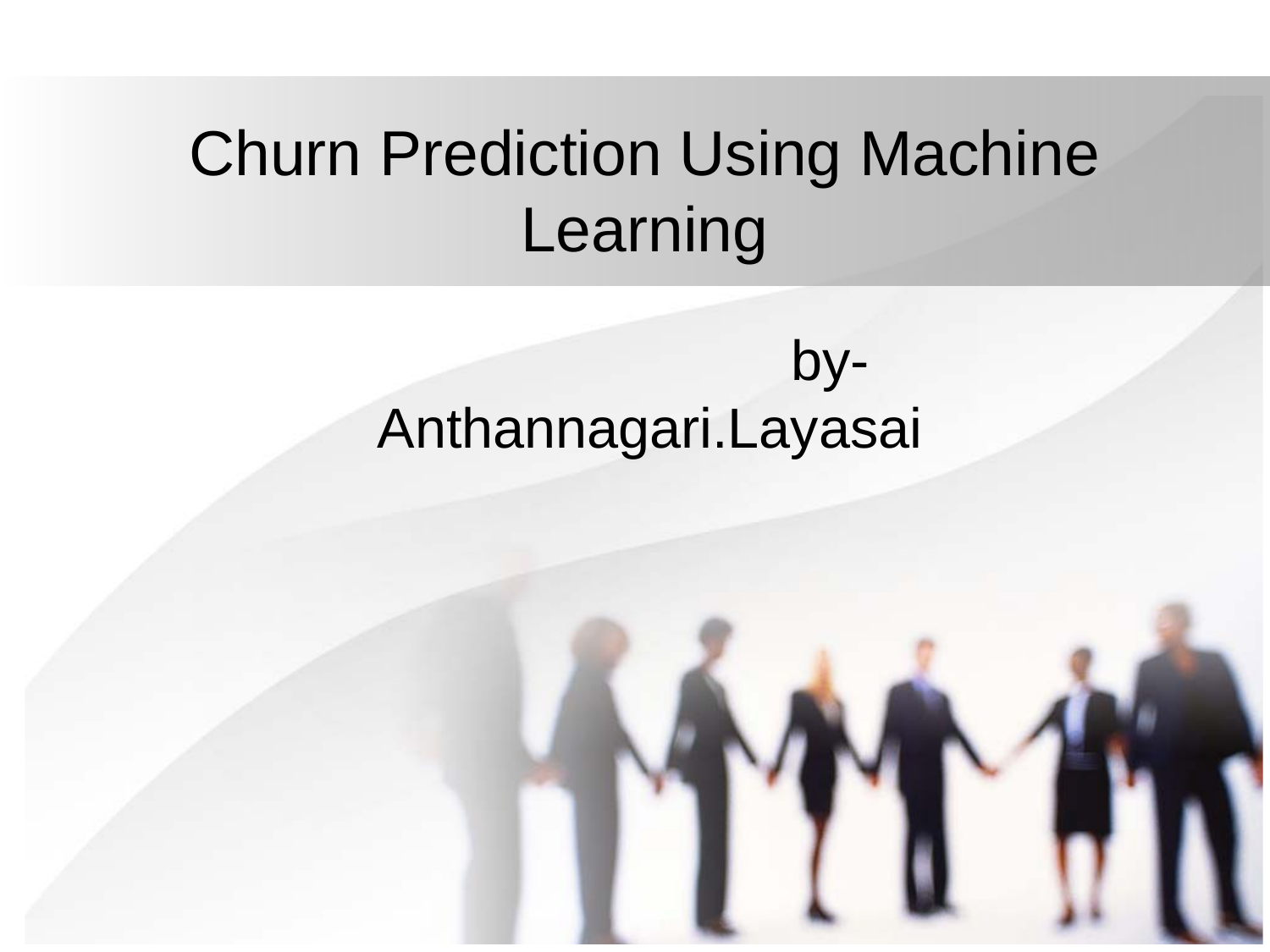

# Churn Prediction Using Machine Learning
                       by-Anthannagari.Layasai